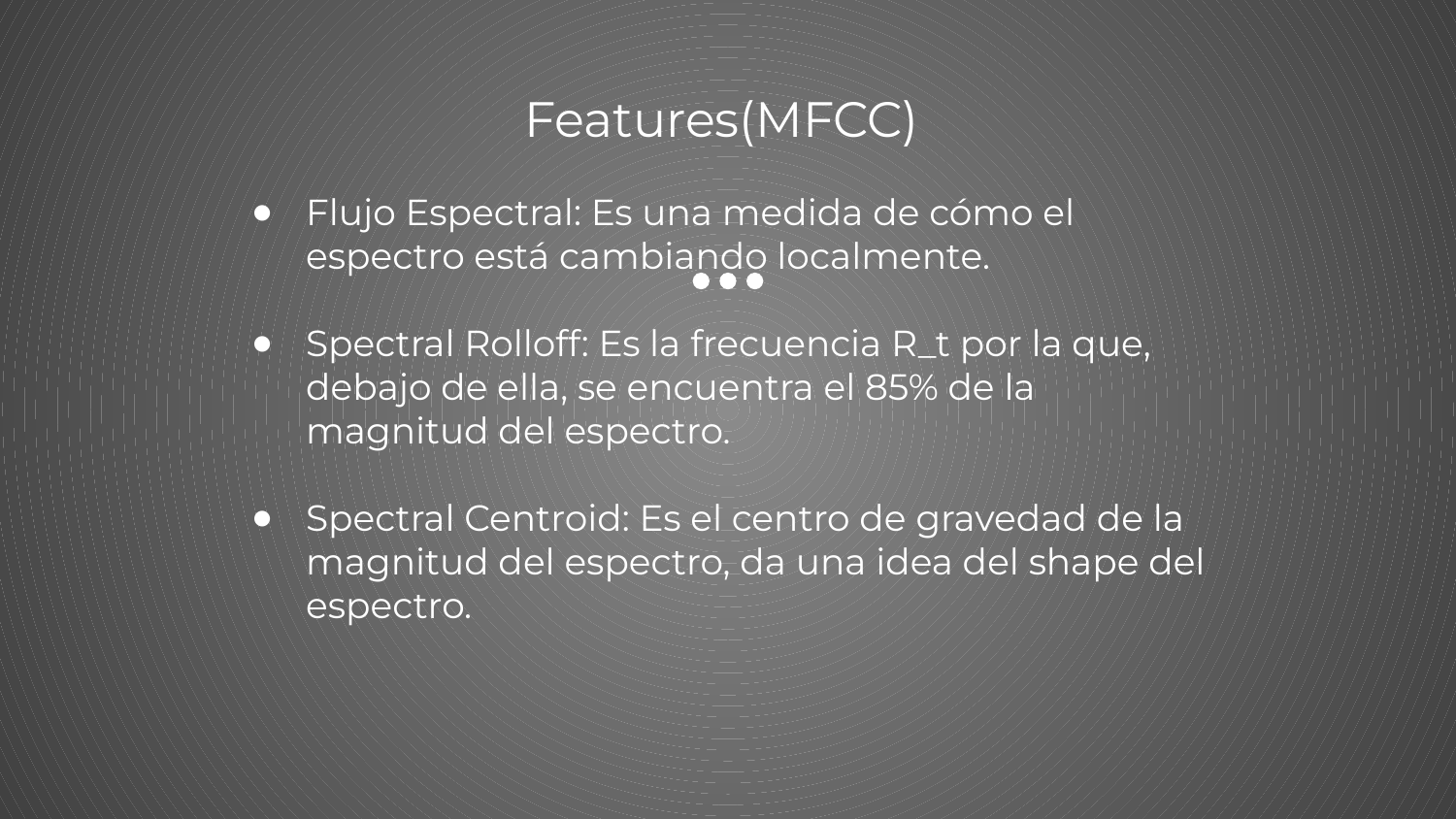

# Features(MFCC)
Flujo Espectral: Es una medida de cómo el espectro está cambiando localmente.

Spectral Rolloff: Es la frecuencia R_t por la que, debajo de ella, se encuentra el 85% de la magnitud del espectro.

Spectral Centroid: Es el centro de gravedad de la magnitud del espectro, da una idea del shape del espectro.